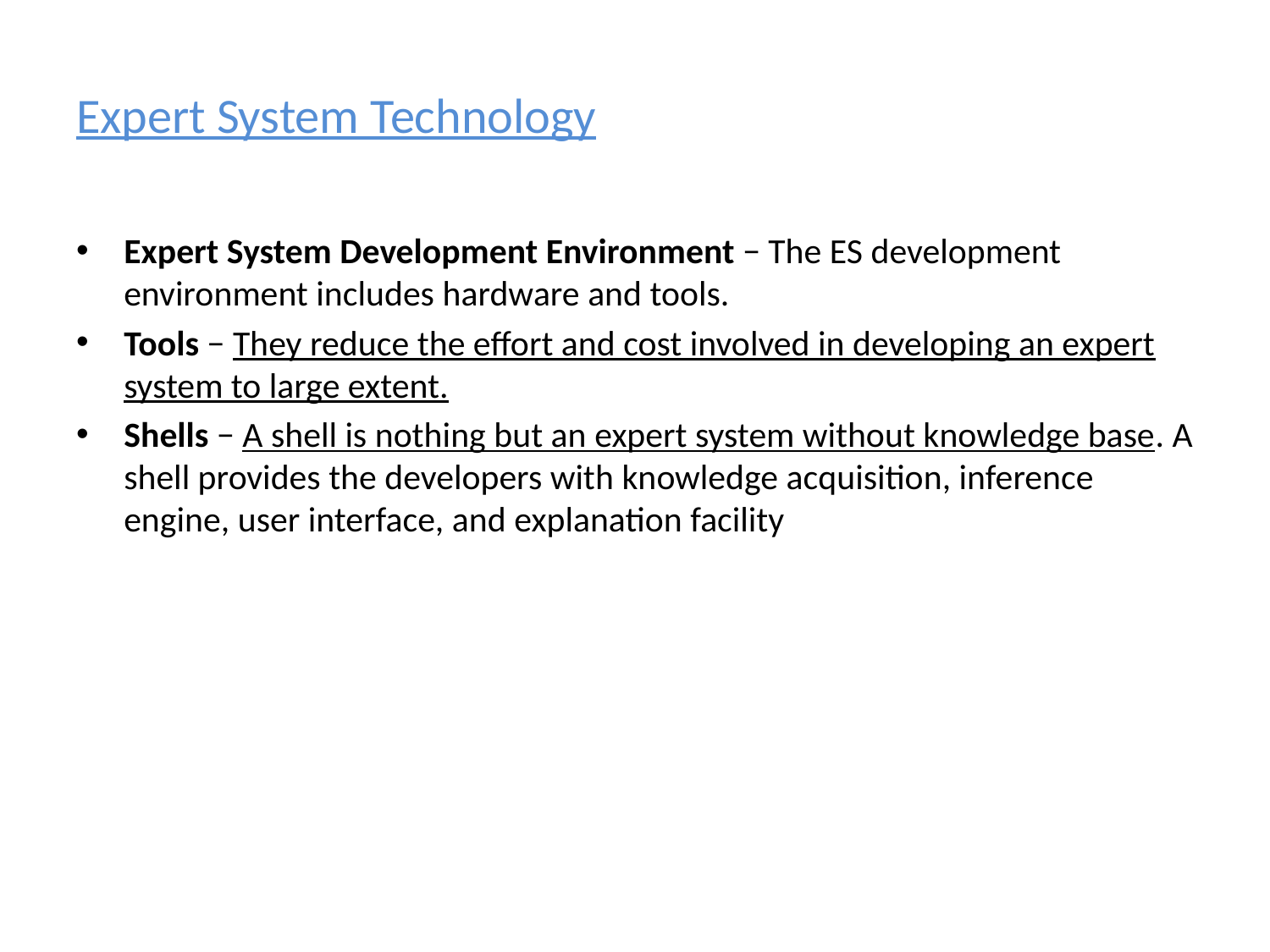

# Expert System Technology
Expert System Development Environment − The ES development environment includes hardware and tools.
Tools − They reduce the effort and cost involved in developing an expert system to large extent.
Shells − A shell is nothing but an expert system without knowledge base. A shell provides the developers with knowledge acquisition, inference engine, user interface, and explanation facility